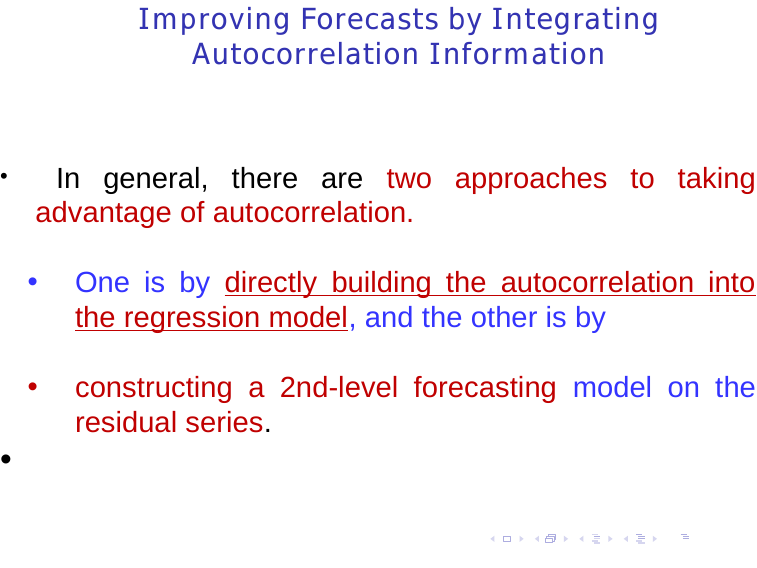

Improving Forecasts by Integrating Autocorrelation Information
 In general, there are two approaches to taking advantage of autocorrelation.

One is by directly building the autocorrelation into the regression model, and the other is by

constructing a 2nd-level forecasting model on the residual series.